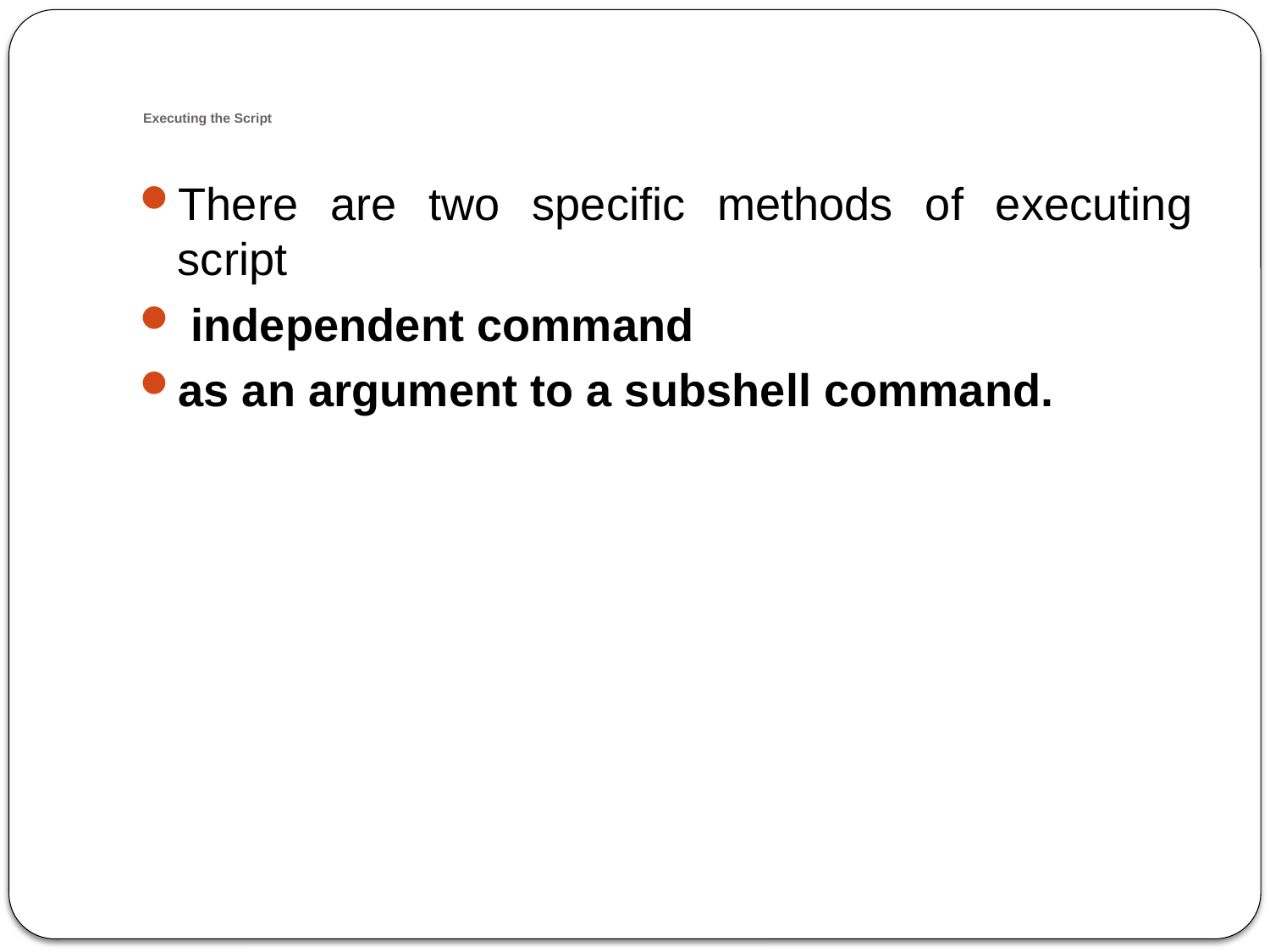

# Executing the Script
There are two specific methods of executing script
 independent command
as an argument to a subshell command.